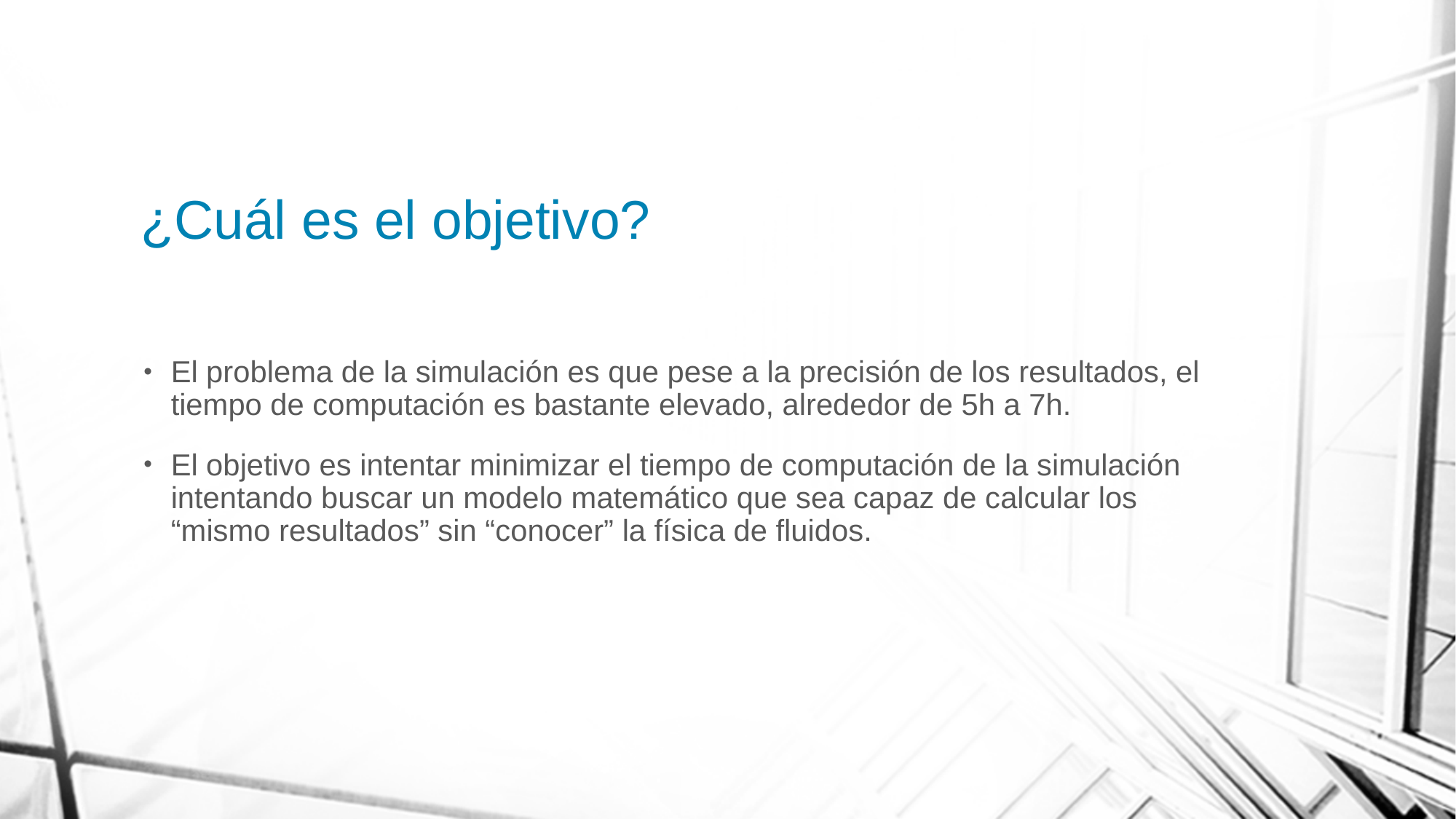

# ¿Cuál es el objetivo?
El problema de la simulación es que pese a la precisión de los resultados, el tiempo de computación es bastante elevado, alrededor de 5h a 7h.
El objetivo es intentar minimizar el tiempo de computación de la simulación intentando buscar un modelo matemático que sea capaz de calcular los “mismo resultados” sin “conocer” la física de fluidos.